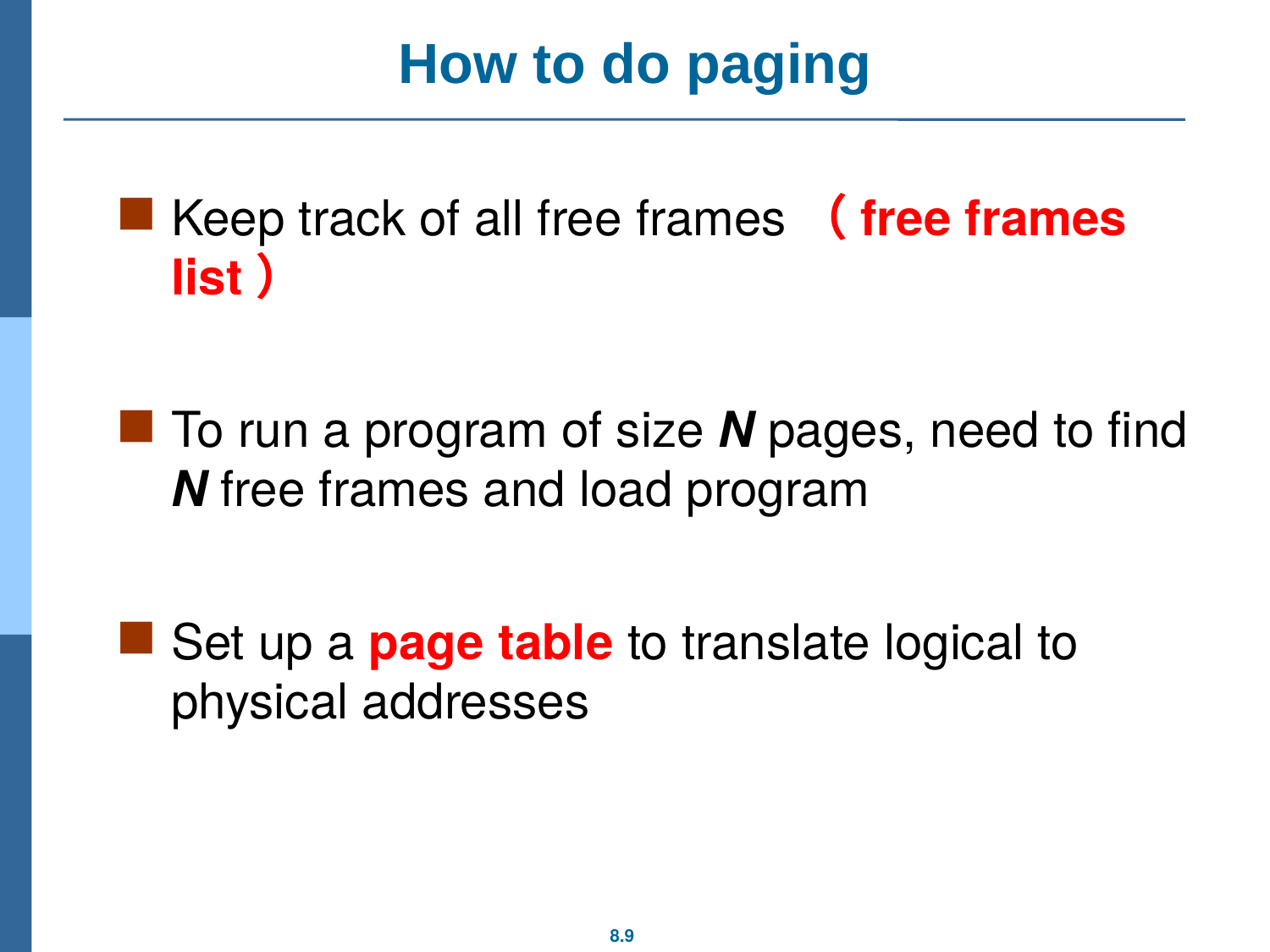

# How to do paging
Keep track of all free frames（free frames list）

To run a program of size N pages, need to find N free frames and load program

Set up a page table to translate logical to physical addresses